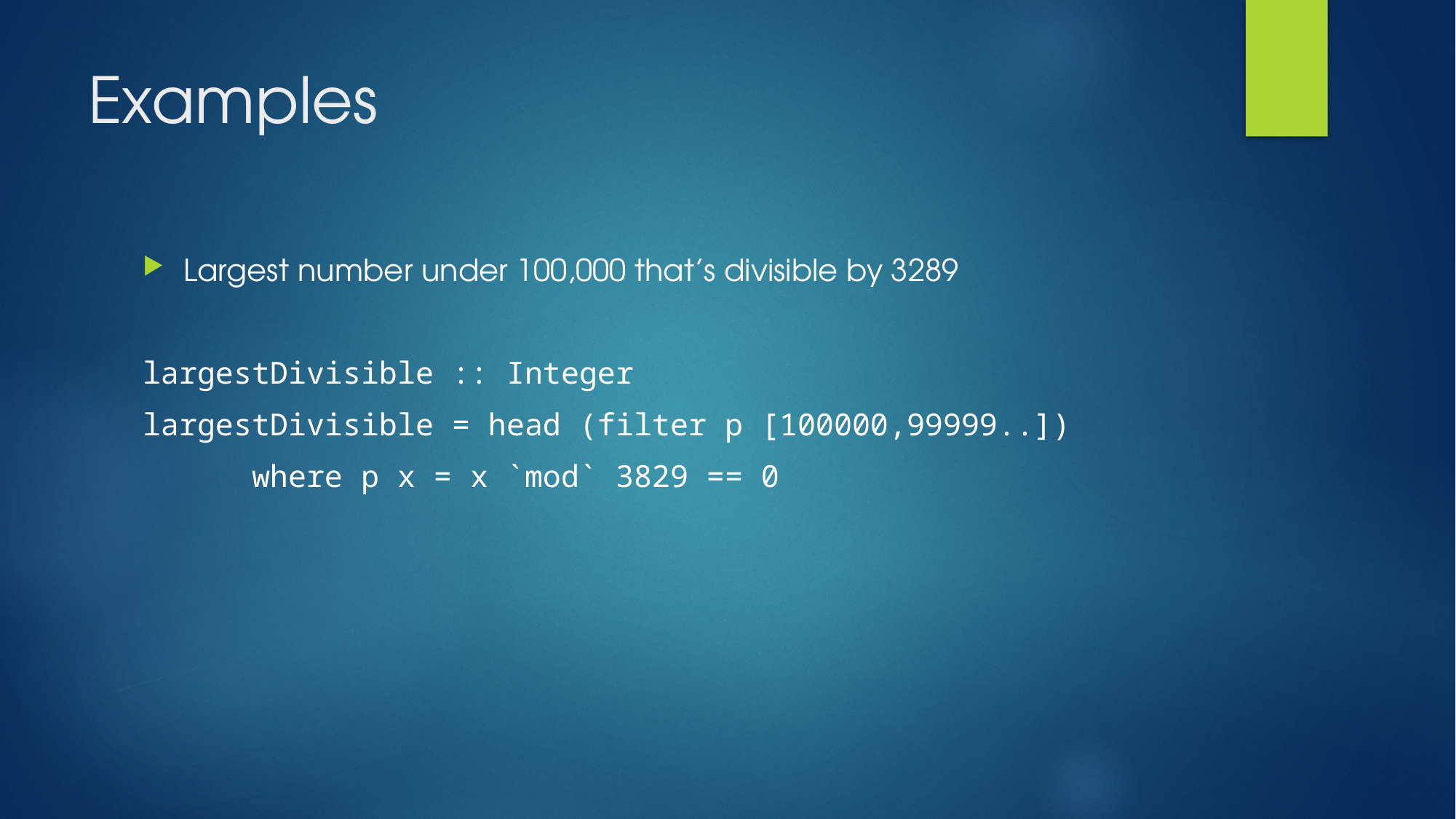

# Examples
Largest number under 100,000 that’s divisible by 3289

largestDivisible :: Integer
largestDivisible = head (filter p [100000,99999..])
	where p x = x `mod` 3829 == 0